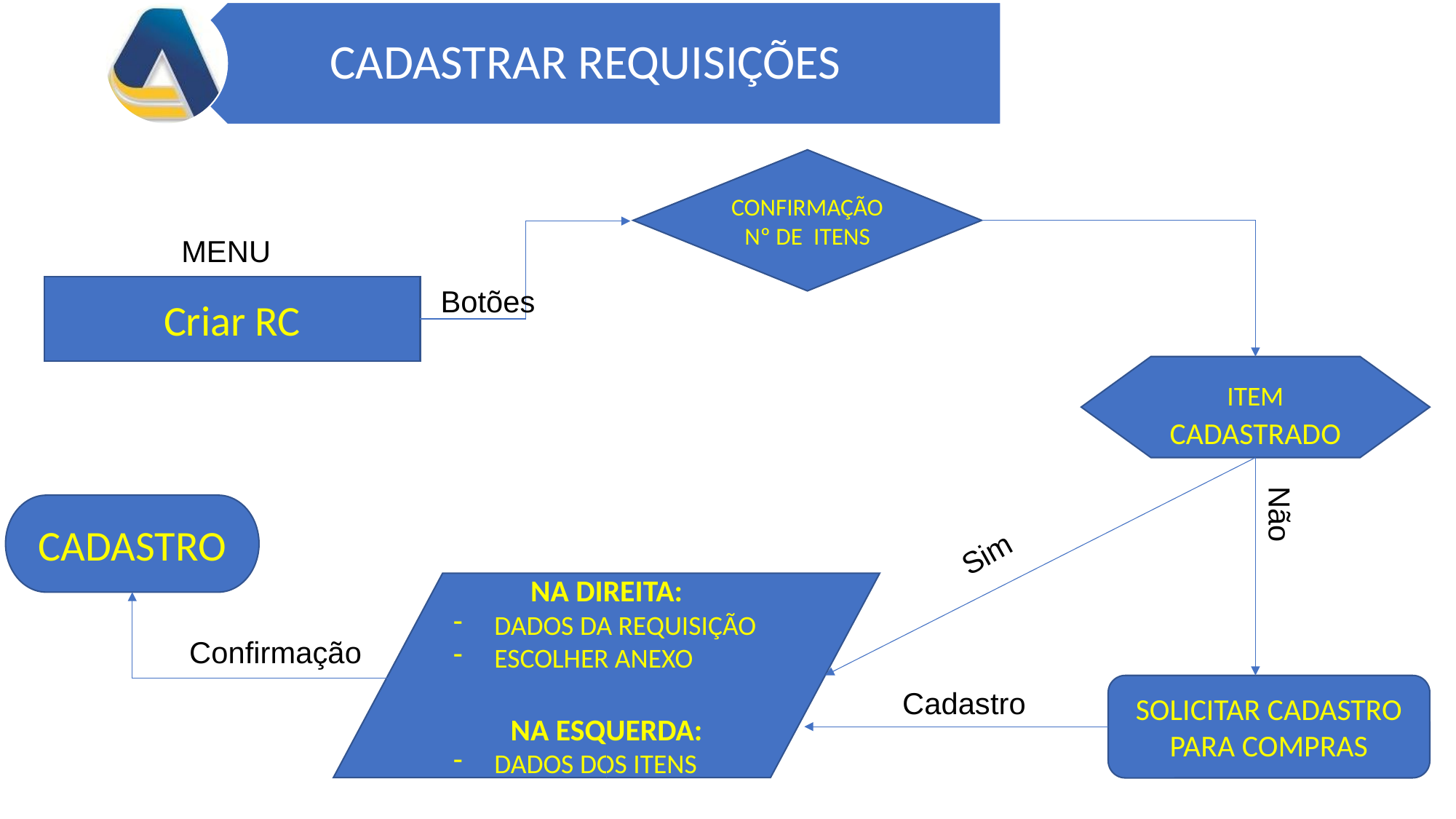

CADASTRAR REQUISIÇÕES
CONFIRMAÇÃO Nº DE  ITENS
MENU
Criar RC
Botões
ITEM CADASTRADO
CADASTRO
Sim
Não
NA DIREITA:
DADOS DA REQUISIÇÃO
ESCOLHER ANEXO

NA ESQUERDA:
DADOS DOS ITENS
Confirmação
SOLICITAR CADASTRO PARA COMPRAS
Cadastro